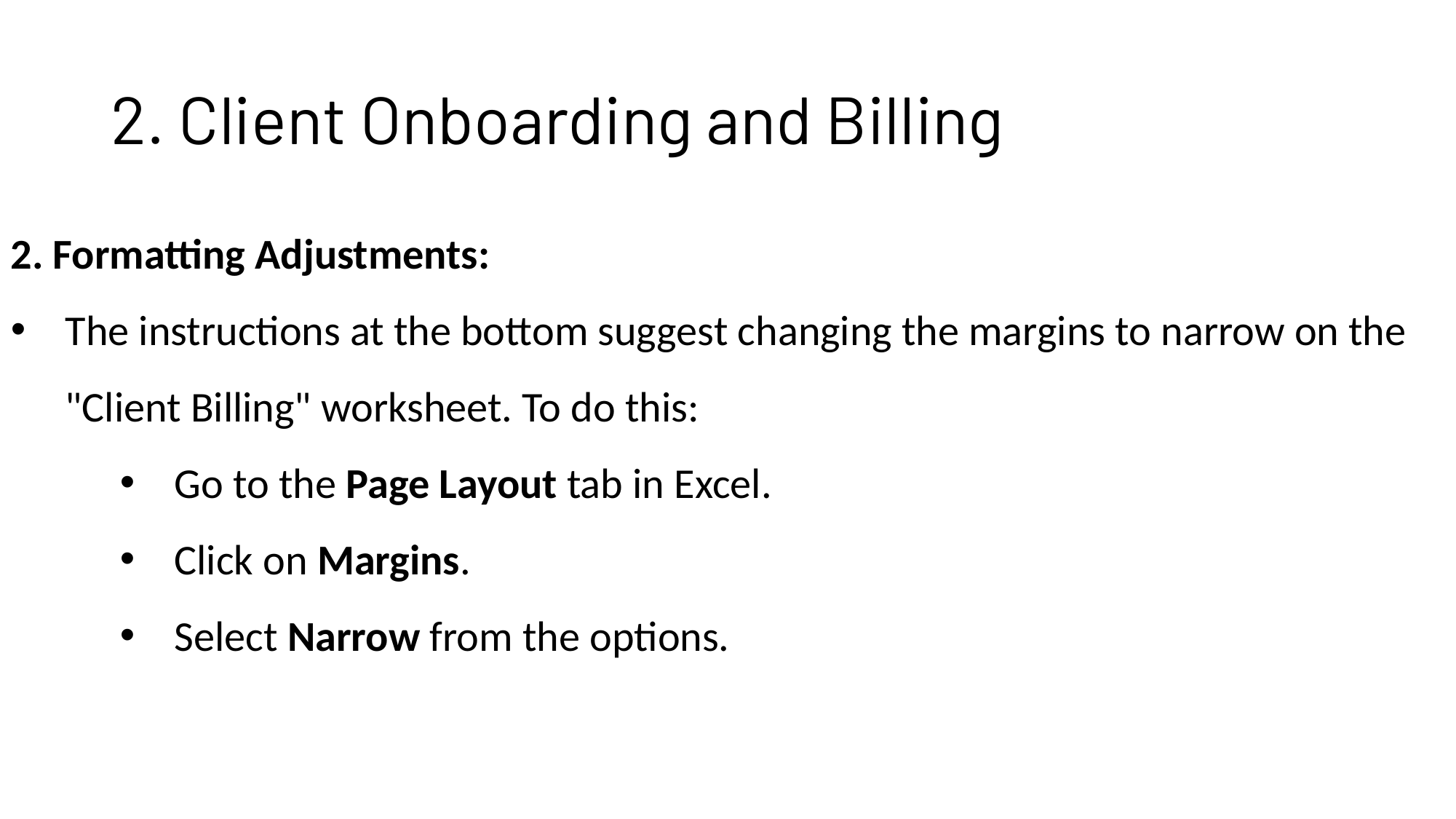

# 2. Client Onboarding and Billing
2. Formatting Adjustments:
The instructions at the bottom suggest changing the margins to narrow on the "Client Billing" worksheet. To do this:
Go to the Page Layout tab in Excel.
Click on Margins.
Select Narrow from the options.